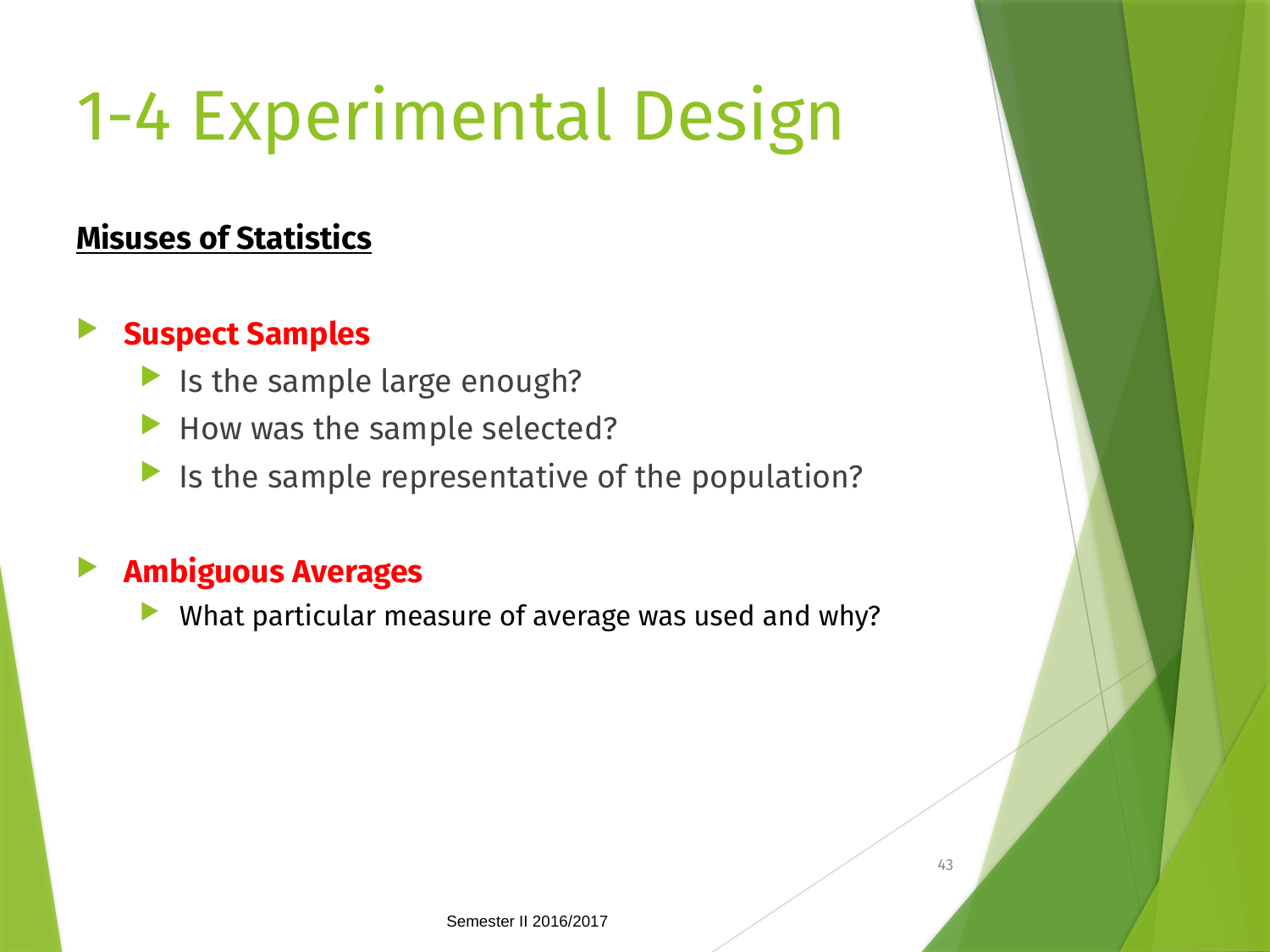

# 1-4 Experimental Design
Misuses of Statistics

Suspect Samples
Is the sample large enough?
How was the sample selected?
Is the sample representative of the population?

Ambiguous Averages
What particular measure of average was used and why?
43
Semester II 2016/2017